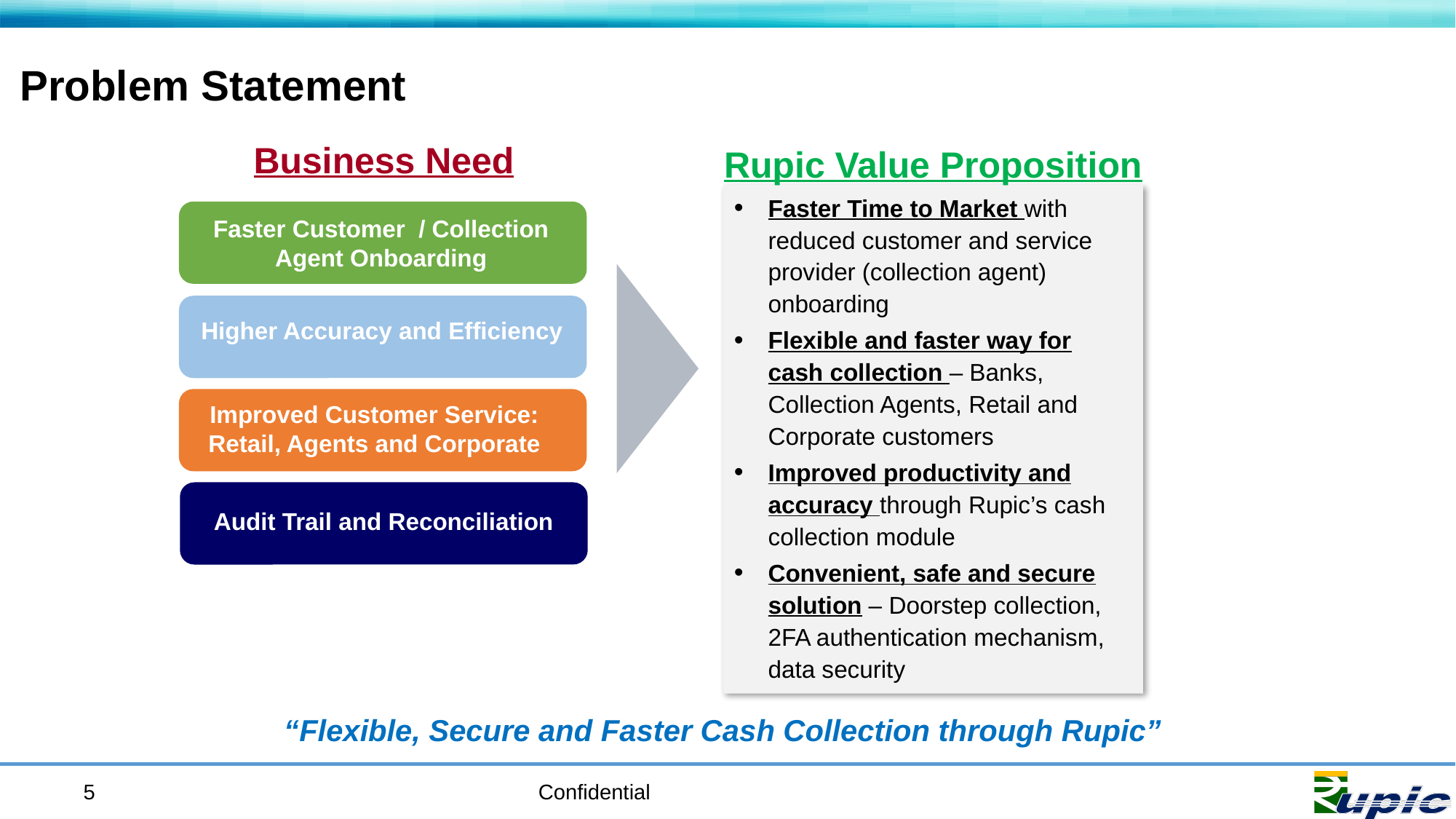

# Problem Statement
Business Need
Rupic Value Proposition
Faster Time to Market with reduced customer and service provider (collection agent) onboarding
Flexible and faster way for cash collection – Banks, Collection Agents, Retail and Corporate customers
Improved productivity and accuracy through Rupic’s cash collection module
Convenient, safe and secure solution – Doorstep collection, 2FA authentication mechanism, data security

Faster Customer  / Collection Agent Onboarding

Higher Accuracy and Efficiency

Improved Customer Service: Retail, Agents and Corporate

Audit Trail and Reconciliation
 “Flexible, Secure and Faster Cash Collection through Rupic”